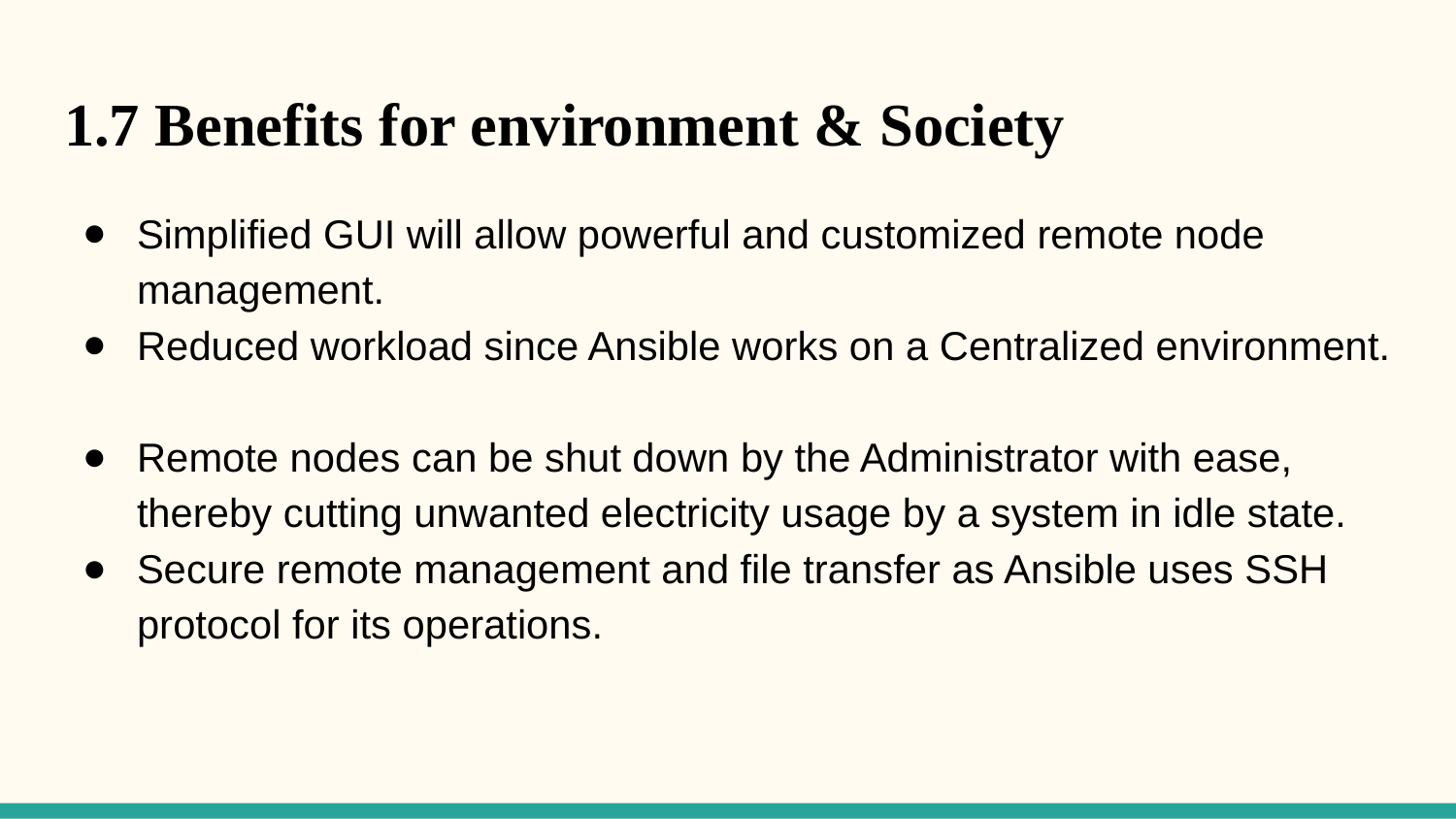

# 1.7 Benefits for environment & Society
Simplified GUI will allow powerful and customized remote node management.
Reduced workload since Ansible works on a Centralized environment.
Remote nodes can be shut down by the Administrator with ease, thereby cutting unwanted electricity usage by a system in idle state.
Secure remote management and file transfer as Ansible uses SSH protocol for its operations.